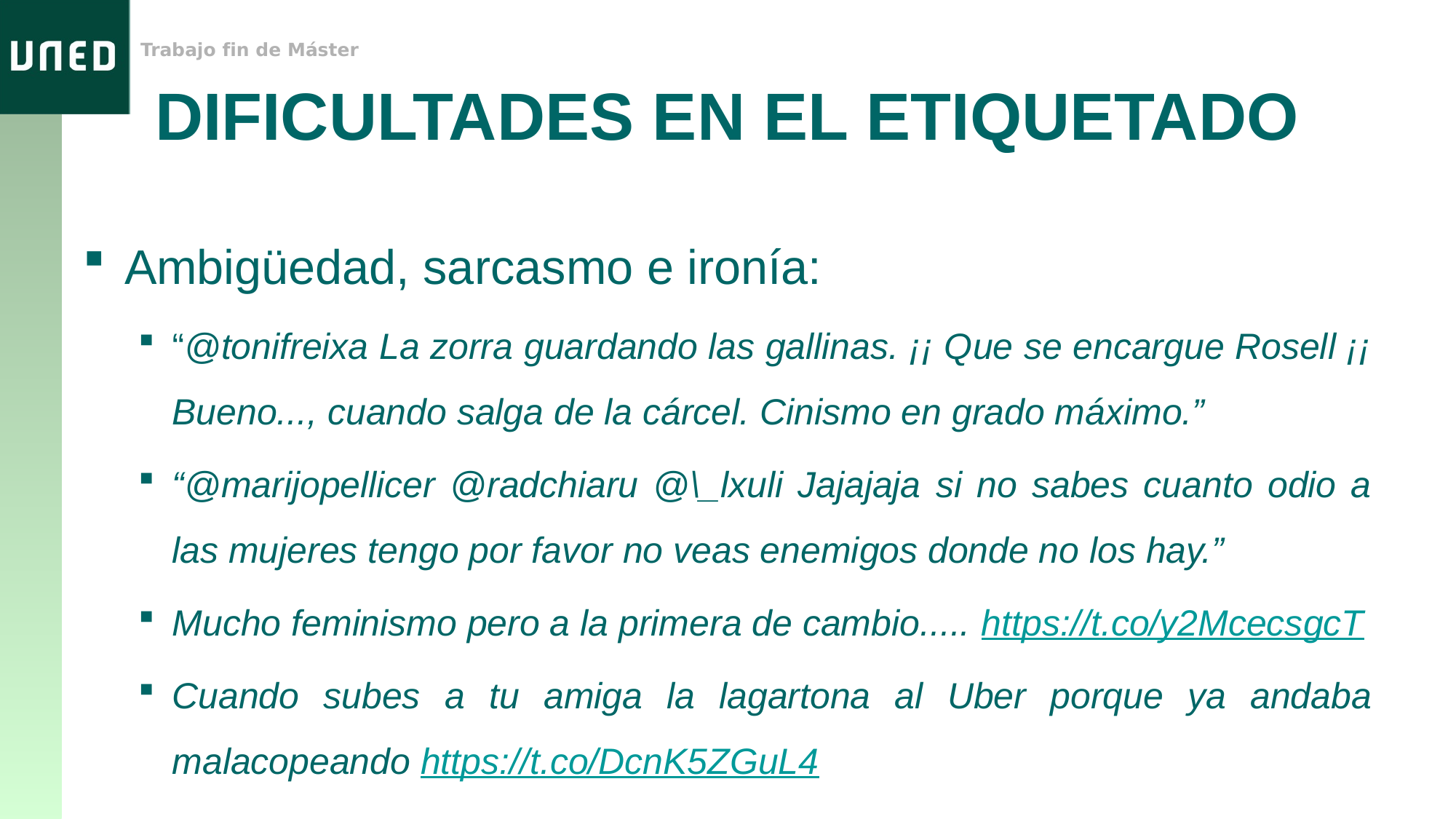

DIFICULTADES EN EL ETIQUETADO
Ambigüedad, sarcasmo e ironía:
“@tonifreixa La zorra guardando las gallinas. ¡¡ Que se encargue Rosell ¡¡ Bueno..., cuando salga de la cárcel. Cinismo en grado máximo.”
“@marijopellicer @radchiaru @\_lxuli Jajajaja si no sabes cuanto odio a las mujeres tengo por favor no veas enemigos donde no los hay.”
Mucho feminismo pero a la primera de cambio..... https://t.co/y2McecsgcT
Cuando subes a tu amiga la lagartona al Uber porque ya andaba malacopeando https://t.co/DcnK5ZGuL4